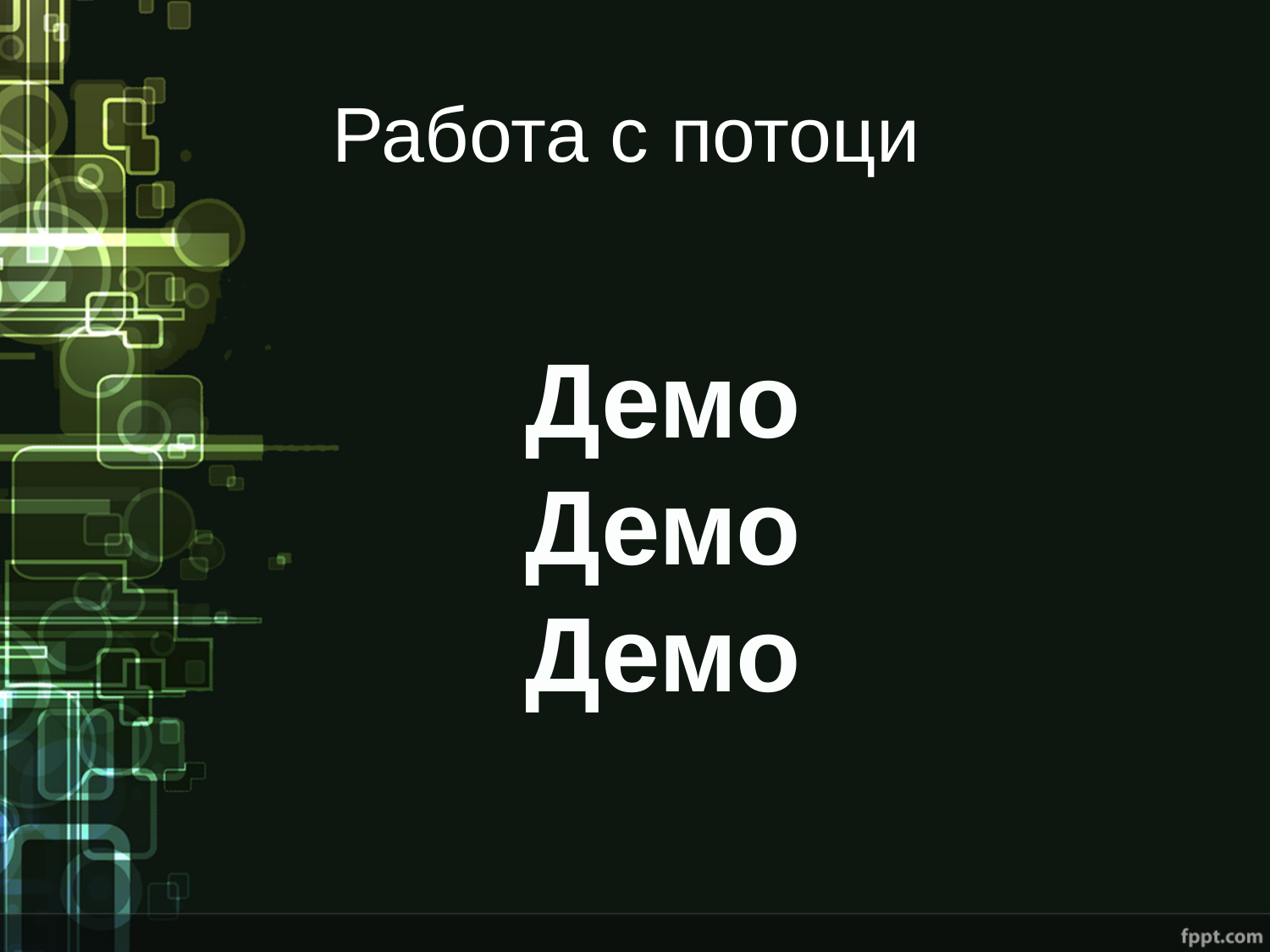

# Работа с потоци
Демо
Демо
Демо